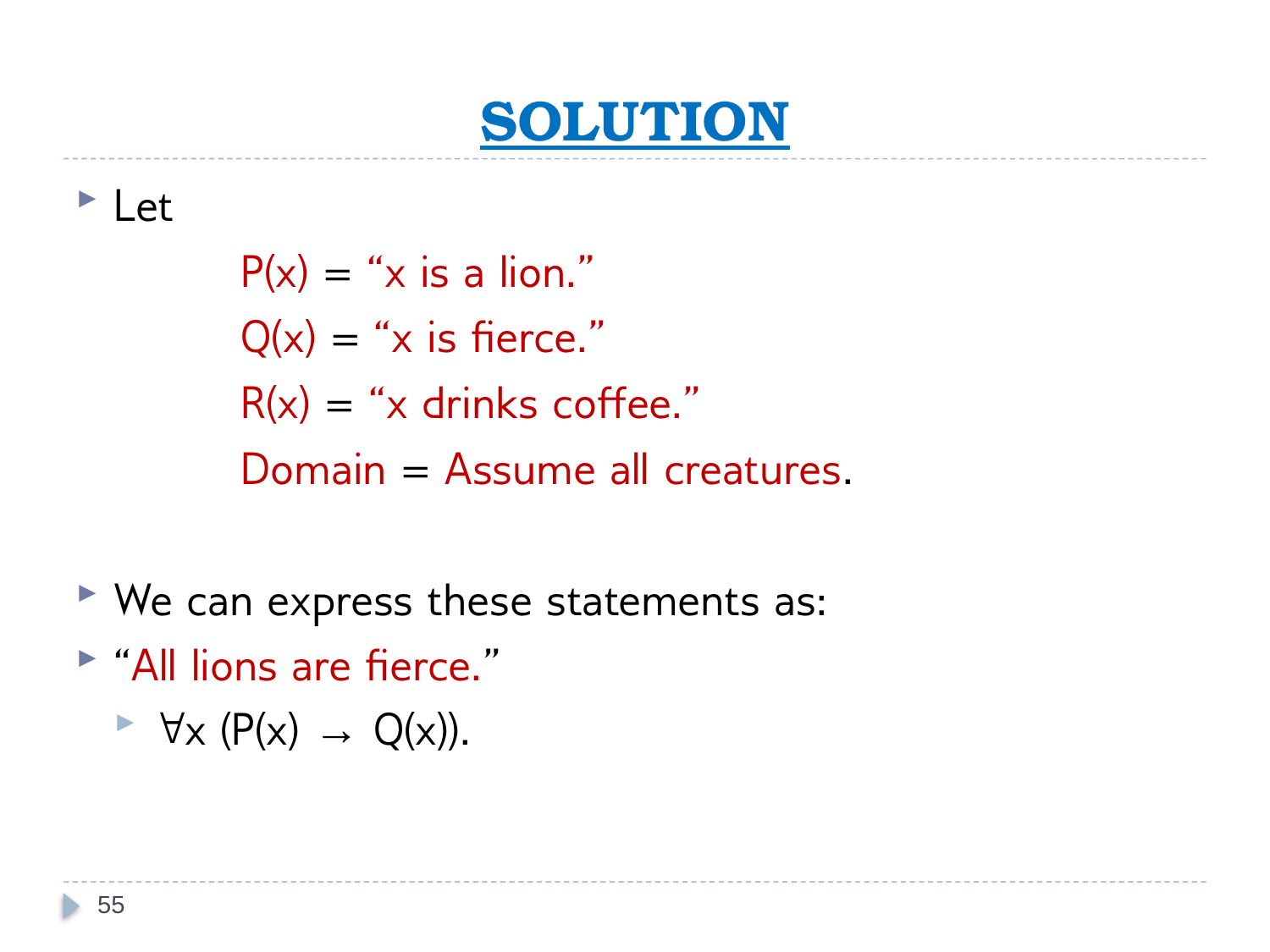

# SOLUTION
Let
		P(x) = “x is a lion.”
		Q(x) = “x is fierce.”
		R(x) = “x drinks coffee.”
		Domain = Assume all creatures.

We can express these statements as:
“All lions are fierce.”
∀x (P(x) → Q(x)).

55